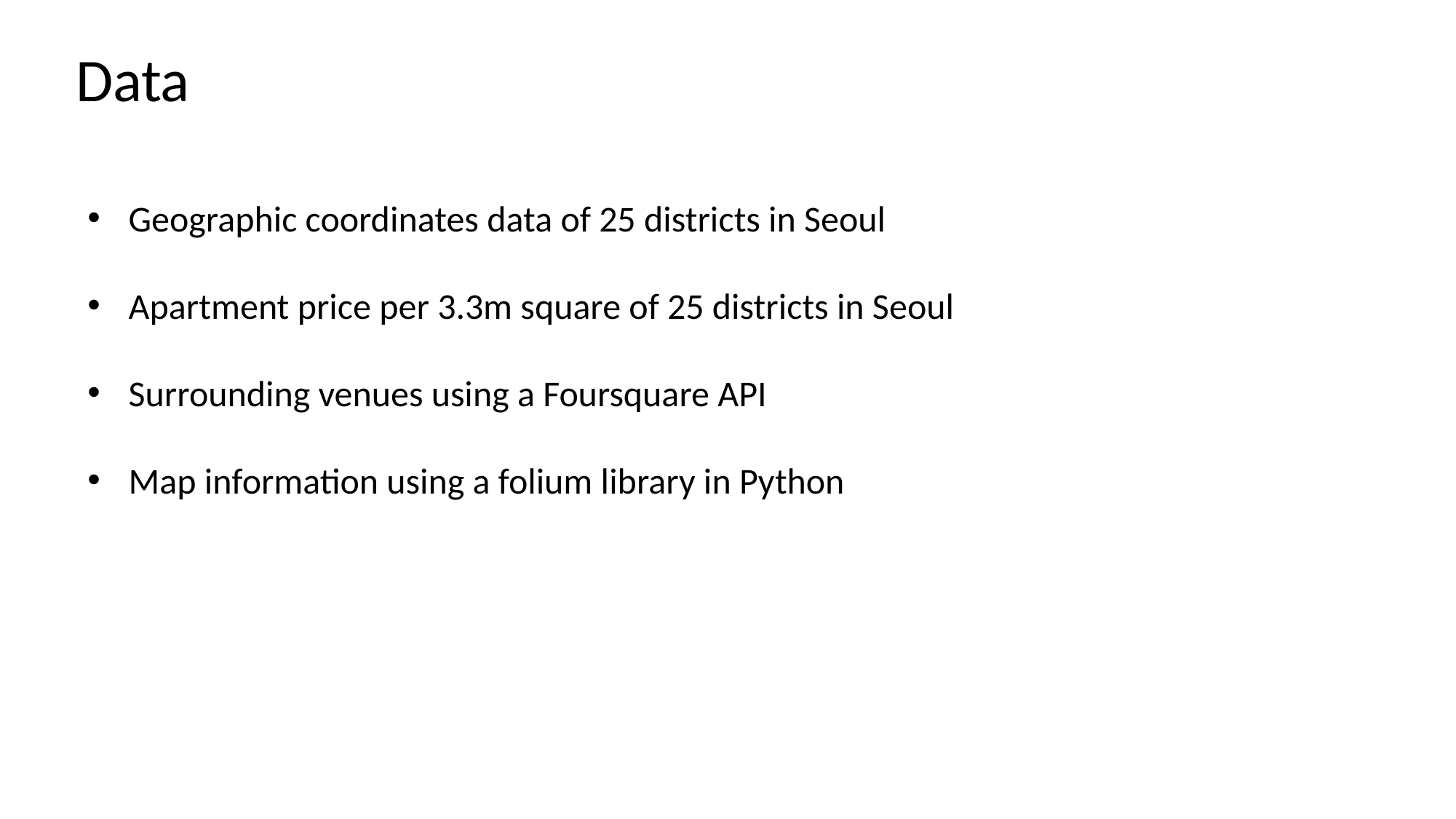

# Data
Geographic coordinates data of 25 districts in Seoul
Apartment price per 3.3m square of 25 districts in Seoul
Surrounding venues using a Foursquare API
Map information using a folium library in Python